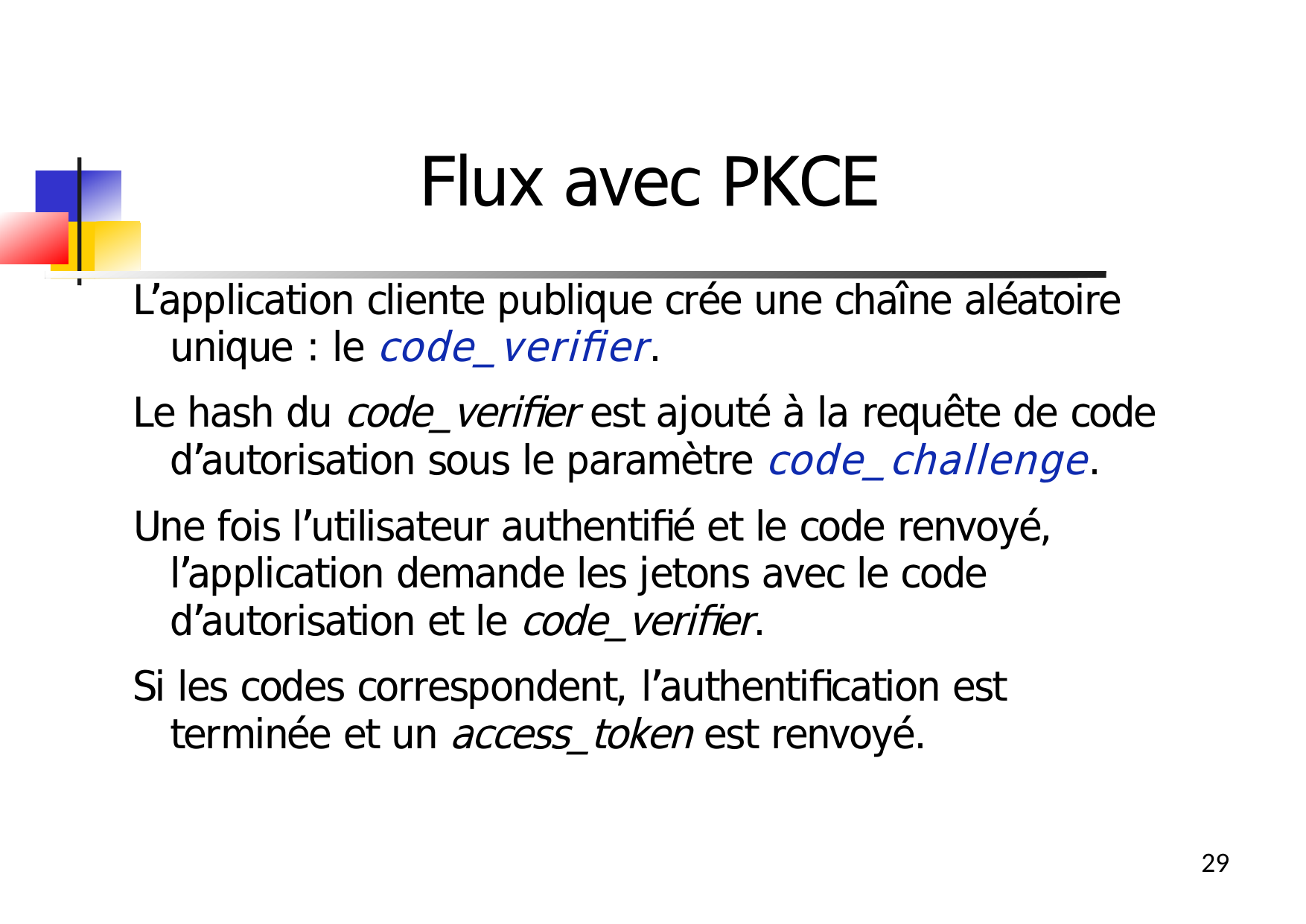

Flux avec PKCE
L’application cliente publique crée une chaîne aléatoire unique : le code_verifier.
Le hash du code_verifier est ajouté à la requête de code d’autorisation sous le paramètre code_challenge.
Une fois l’utilisateur authentifié et le code renvoyé, l’application demande les jetons avec le code d’autorisation et le code_verifier.
Si les codes correspondent, l’authentification est terminée et un access_token est renvoyé.